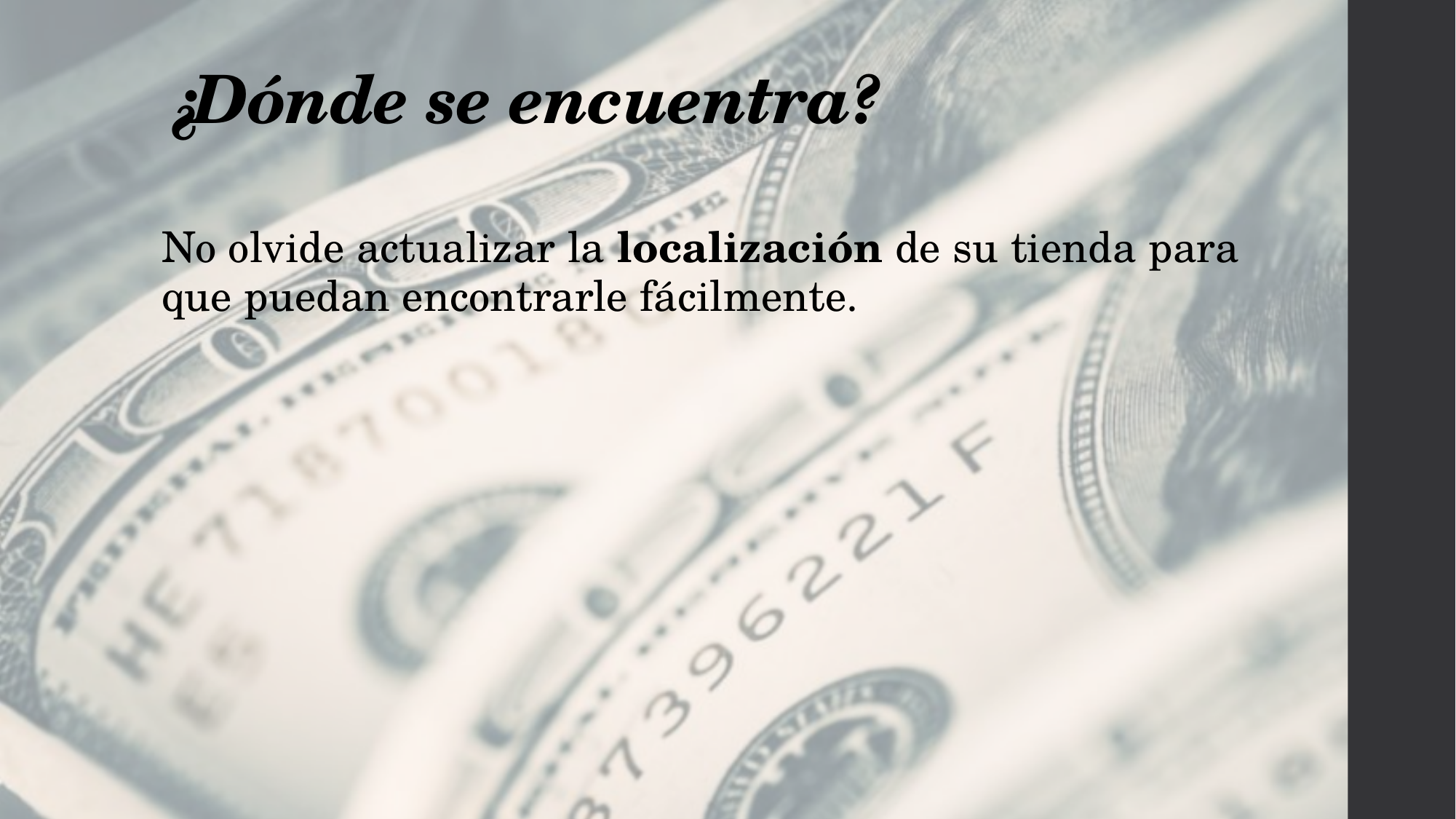

# ¿Dónde se encuentra?

No olvide actualizar la localización de su tienda para que puedan encontrarle fácilmente.